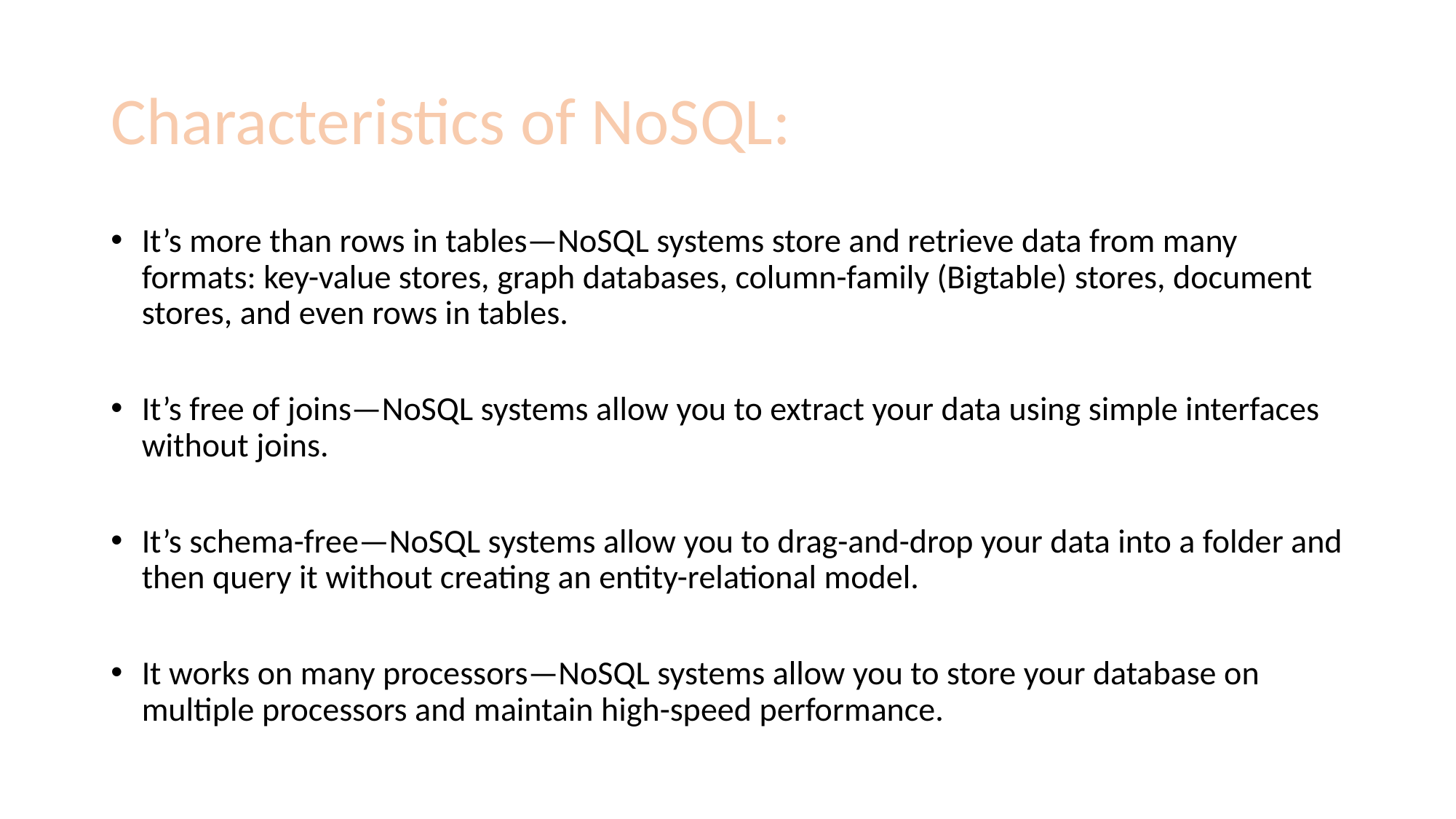

# Characteristics of NoSQL:
It’s more than rows in tables—NoSQL systems store and retrieve data from many formats: key-value stores, graph databases, column-family (Bigtable) stores, document stores, and even rows in tables.

It’s free of joins—NoSQL systems allow you to extract your data using simple interfaces without joins.

It’s schema-free—NoSQL systems allow you to drag-and-drop your data into a folder and then query it without creating an entity-relational model.

It works on many processors—NoSQL systems allow you to store your database on multiple processors and maintain high-speed performance.